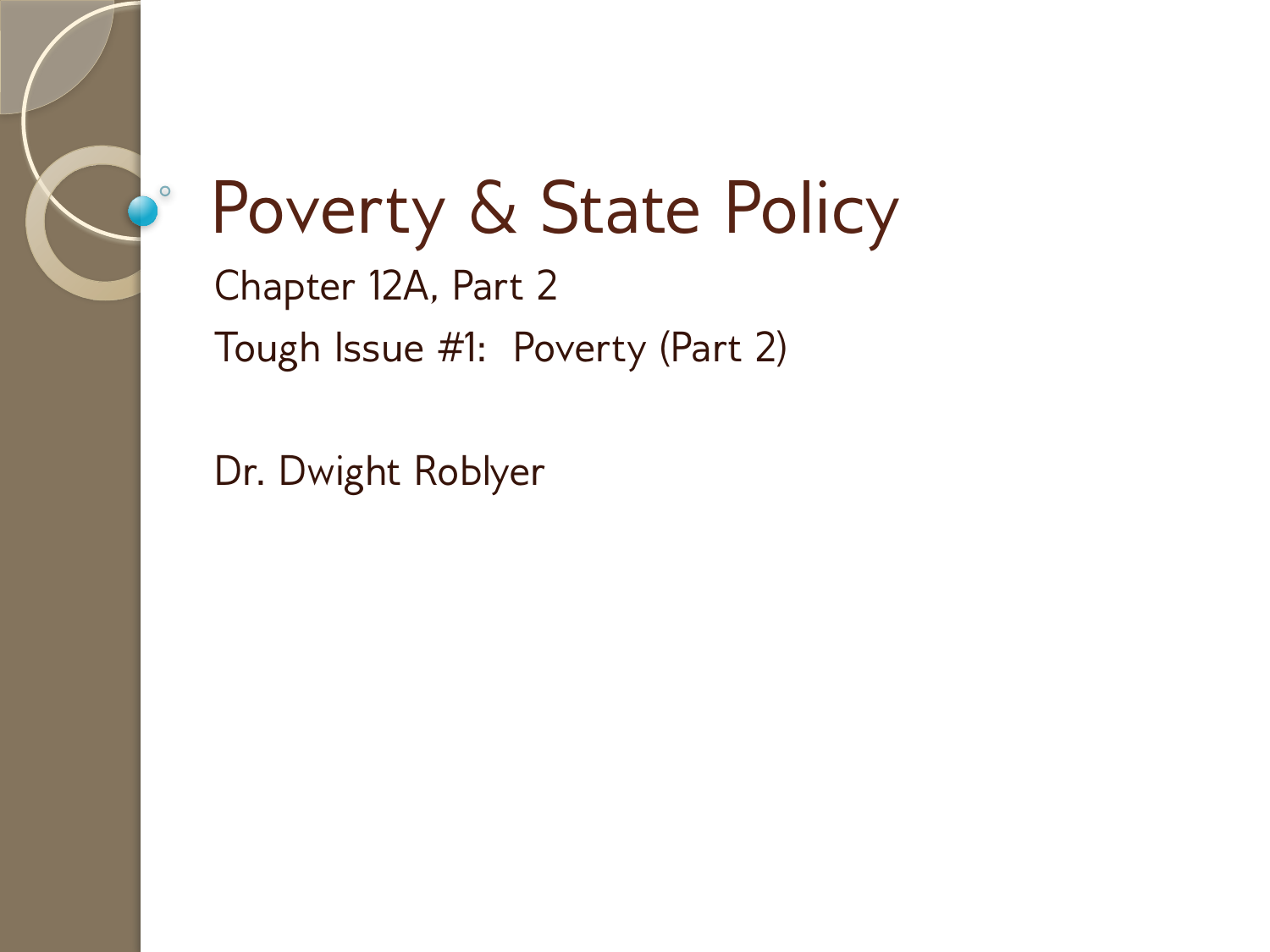

# Poverty & State Policy
Chapter 12A, Part 2
Tough Issue #1:  Poverty (Part 2)

Dr. Dwight Roblyer